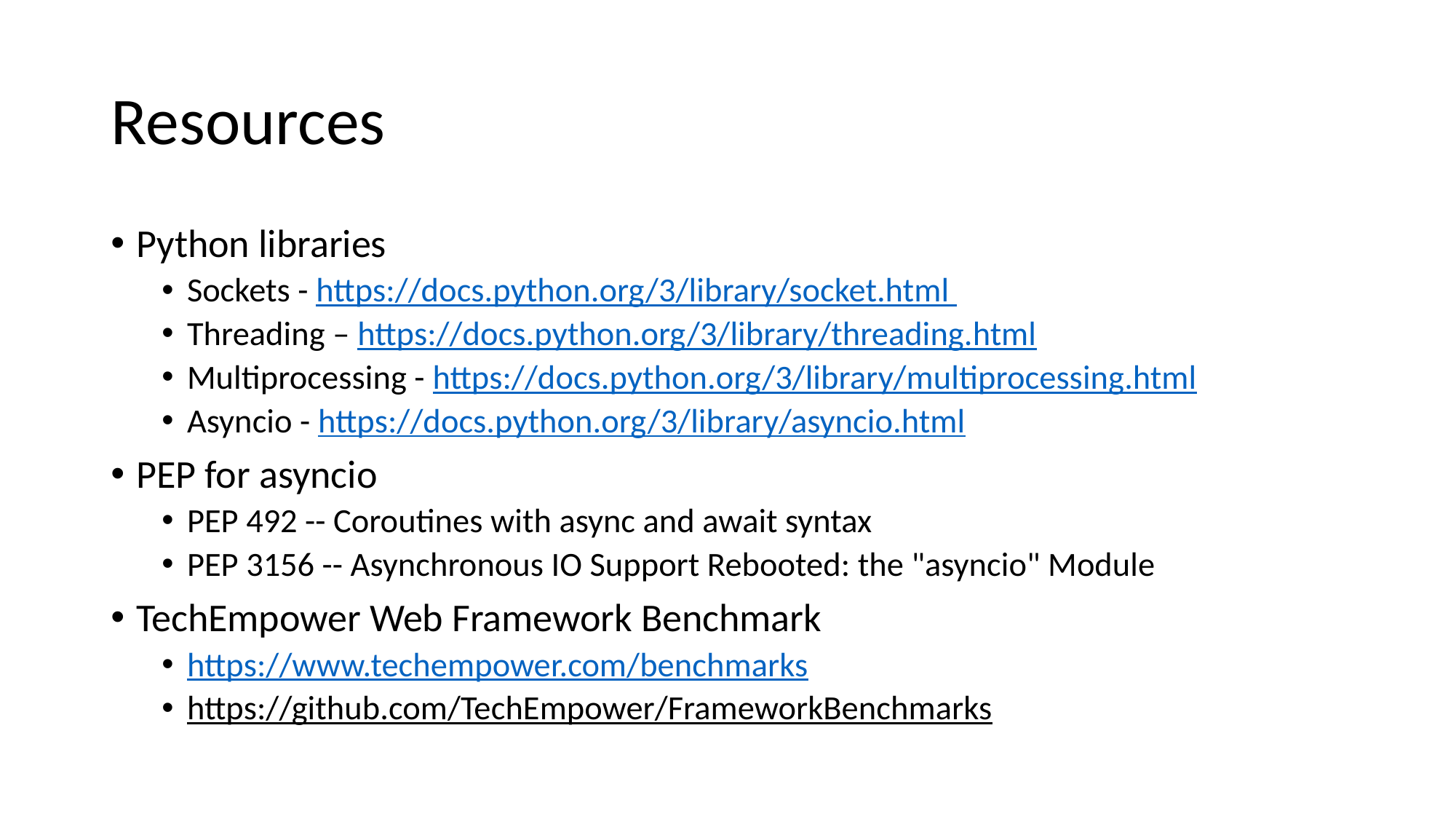

# Resources
Python libraries
Sockets - https://docs.python.org/3/library/socket.html
Threading – https://docs.python.org/3/library/threading.html
Multiprocessing - https://docs.python.org/3/library/multiprocessing.html
Asyncio - https://docs.python.org/3/library/asyncio.html
PEP for asyncio
PEP 492 -- Coroutines with async and await syntax
PEP 3156 -- Asynchronous IO Support Rebooted: the "asyncio" Module
TechEmpower Web Framework Benchmark
https://www.techempower.com/benchmarks
https://github.com/TechEmpower/FrameworkBenchmarks